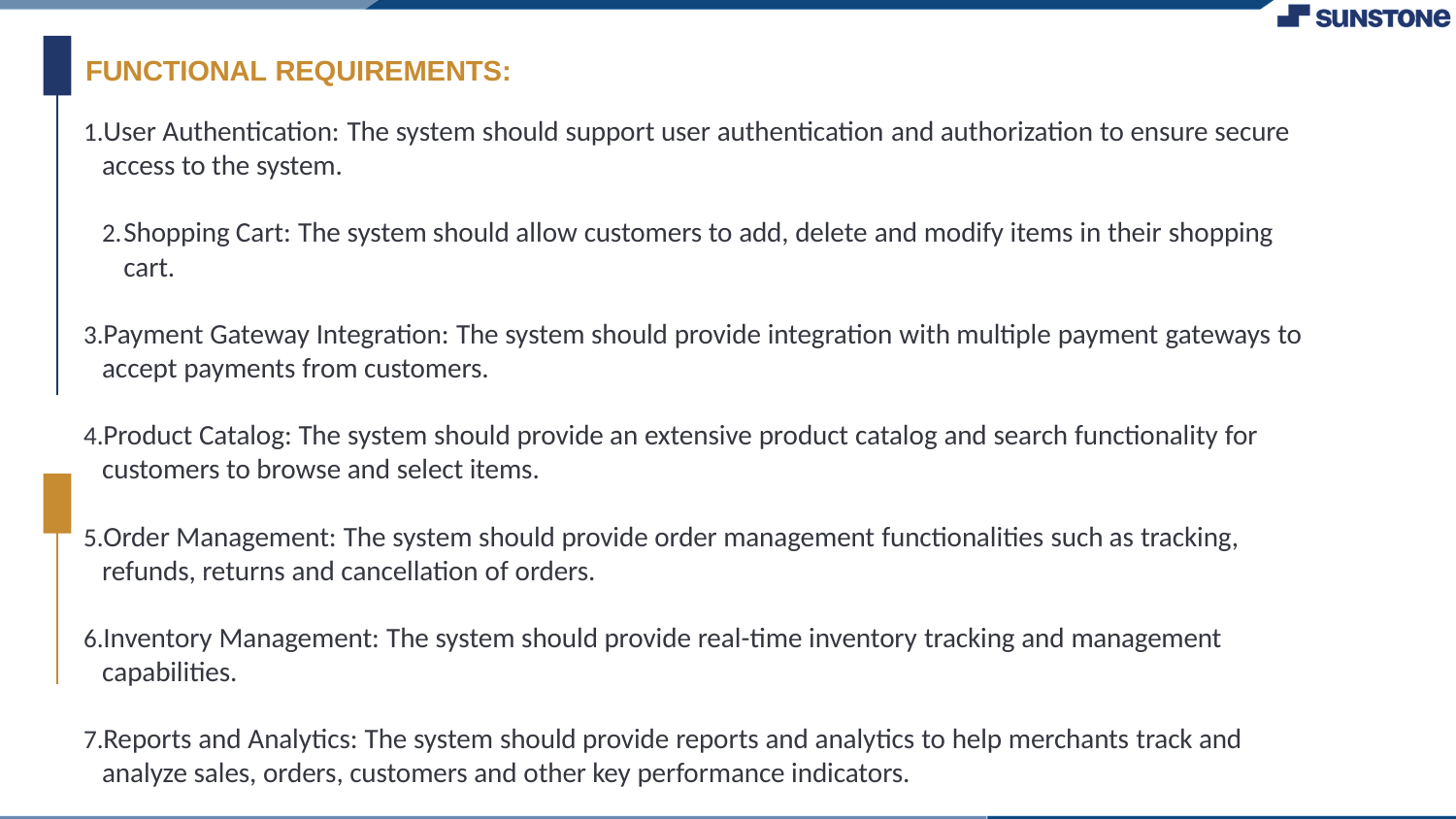

FUNCTIONAL REQUIREMENTS:
User Authentication: The system should support user authentication and authorization to ensure secure  access to the system.

Shopping Cart: The system should allow customers to add, delete and modify items in their shopping cart.

Payment Gateway Integration: The system should provide integration with multiple payment gateways to  accept payments from customers.

Product Catalog: The system should provide an extensive product catalog and search functionality for  customers to browse and select items.

Order Management: The system should provide order management functionalities such as tracking,  refunds, returns and cancellation of orders.

Inventory Management: The system should provide real-time inventory tracking and management  capabilities.

Reports and Analytics: The system should provide reports and analytics to help merchants track and  analyze sales, orders, customers and other key performance indicators.